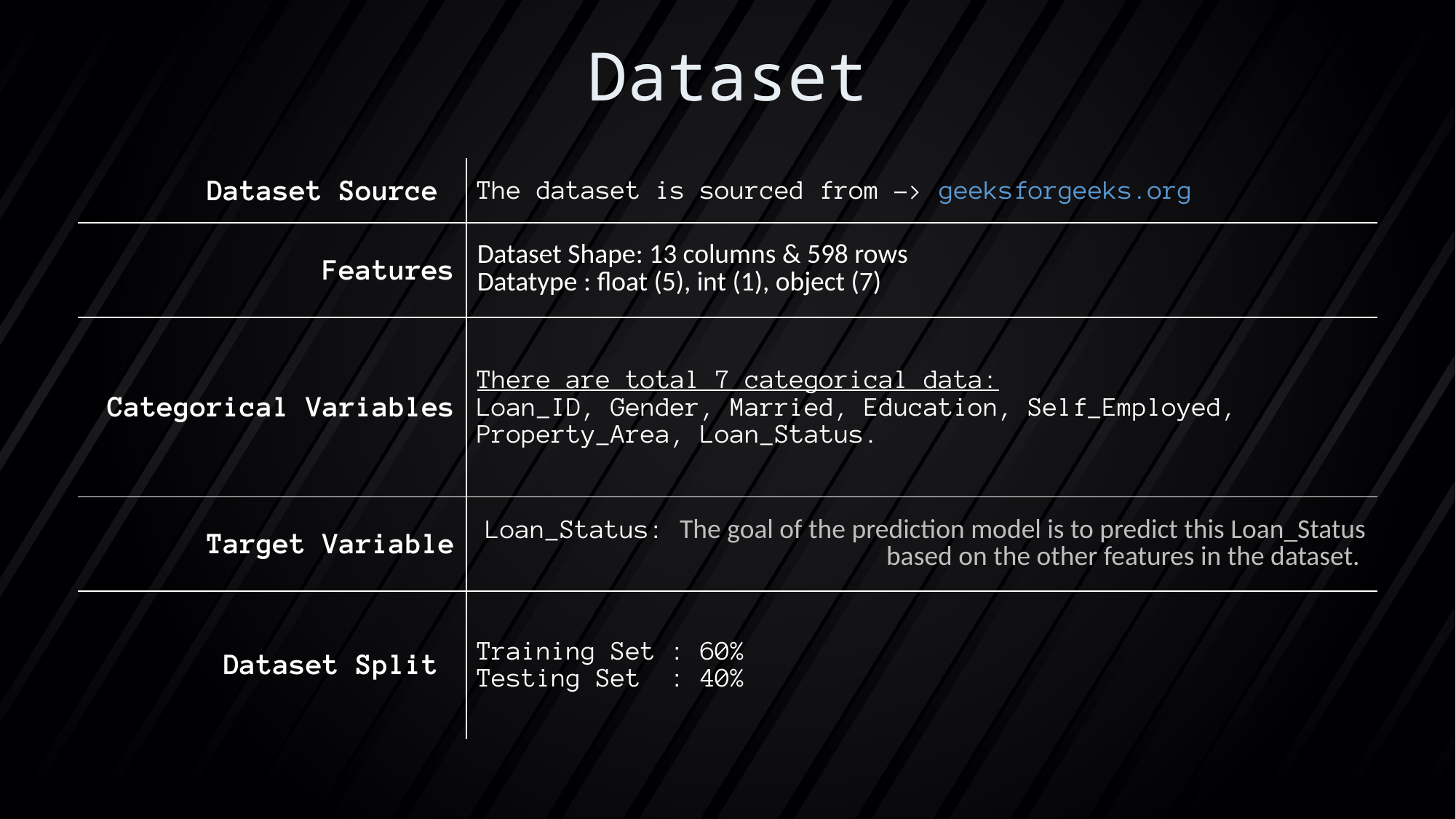

# Dataset
| Dataset Source | The dataset is sourced from -> geeksforgeeks.org |
| --- | --- |
| Features | Dataset Shape: 13 columns & 598 rows Datatype : float (5), int (1), object (7) |
| Categorical Variables | There are total 7 categorical data: Loan\_ID, Gender, Married, Education, Self\_Employed, Property\_Area, Loan\_Status. |
| Target Variable | Loan\_Status: The goal of the prediction model is to predict this Loan\_Status based on the other features in the dataset. ​ |
| Dataset Split | Training Set : 60% Testing Set : 40% |